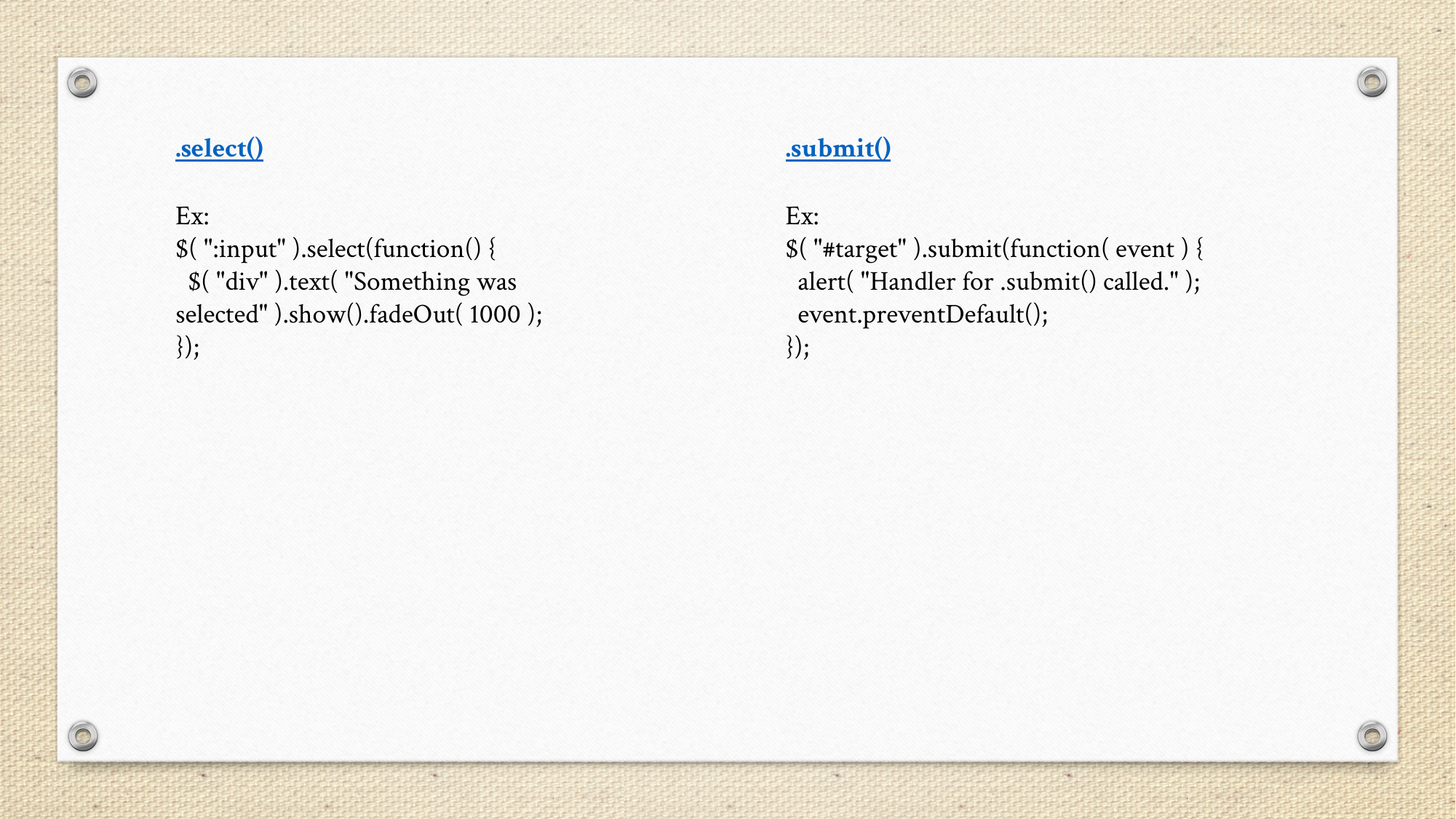

.select()

Ex:
$( ":input" ).select(function() {
  $( "div" ).text( "Something was selected" ).show().fadeOut( 1000 );
});
.submit()

Ex:
$( "#target" ).submit(function( event ) {
  alert( "Handler for .submit() called." );
  event.preventDefault();
});